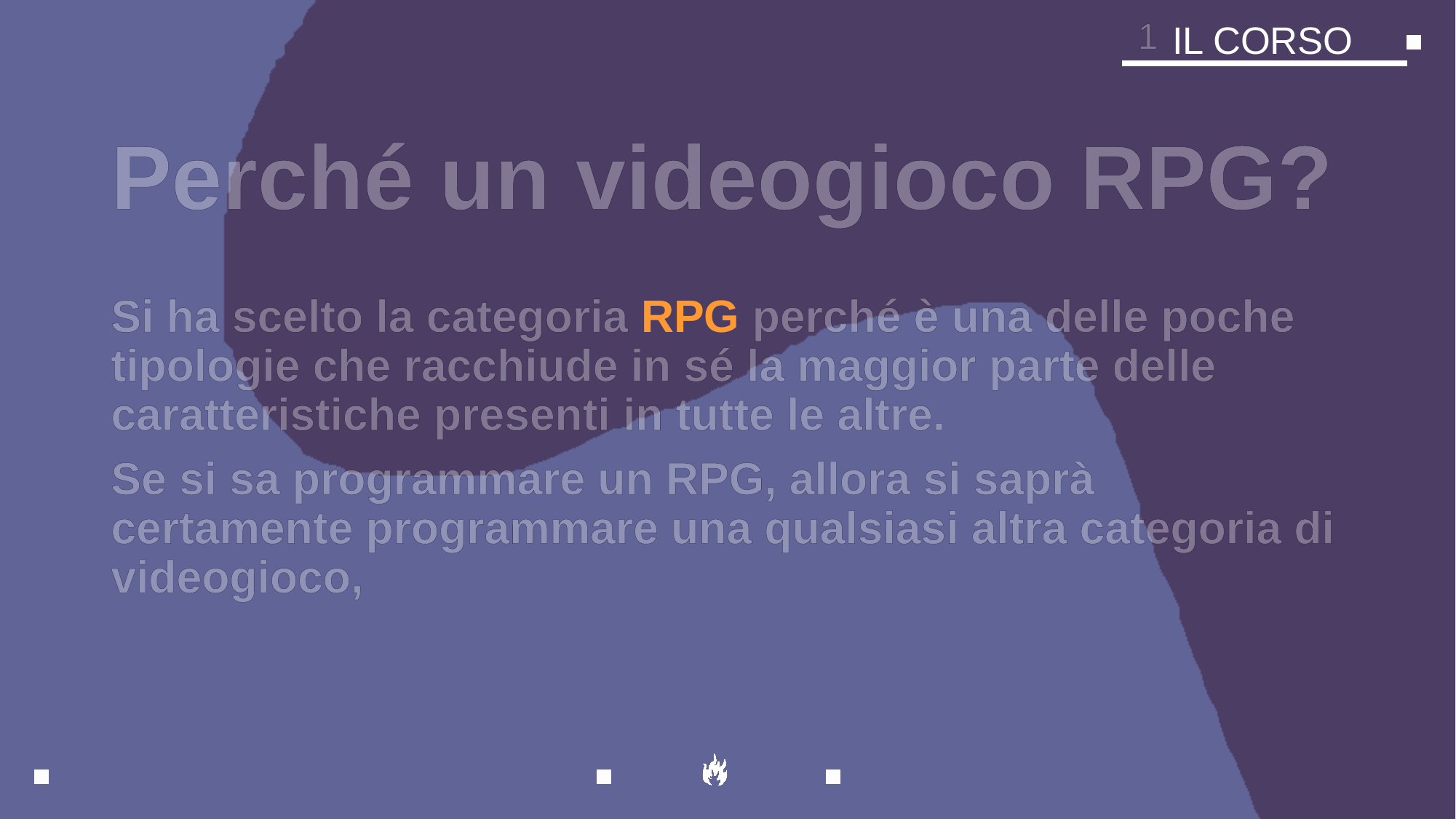

1
IL CORSO
# Perché un videogioco RPG?
Si ha scelto la categoria RPG perché è una delle poche tipologie che racchiude in sé la maggior parte delle caratteristiche presenti in tutte le altre.
Se si sa programmare un RPG, allora si saprà certamente programmare una qualsiasi altra categoria di videogioco,